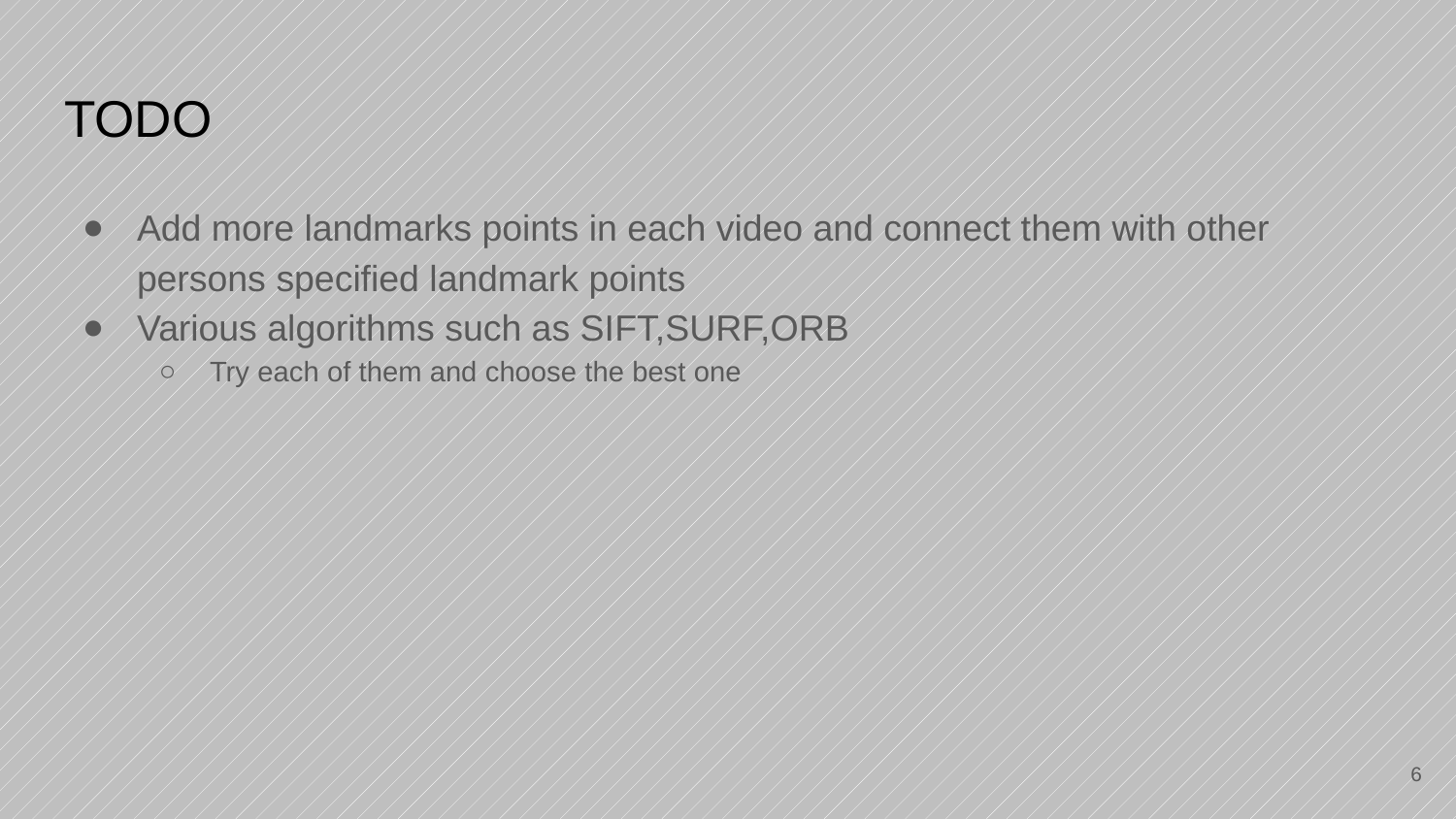

# TODO
Add more landmarks points in each video and connect them with other persons specified landmark points
Various algorithms such as SIFT,SURF,ORB
Try each of them and choose the best one
6